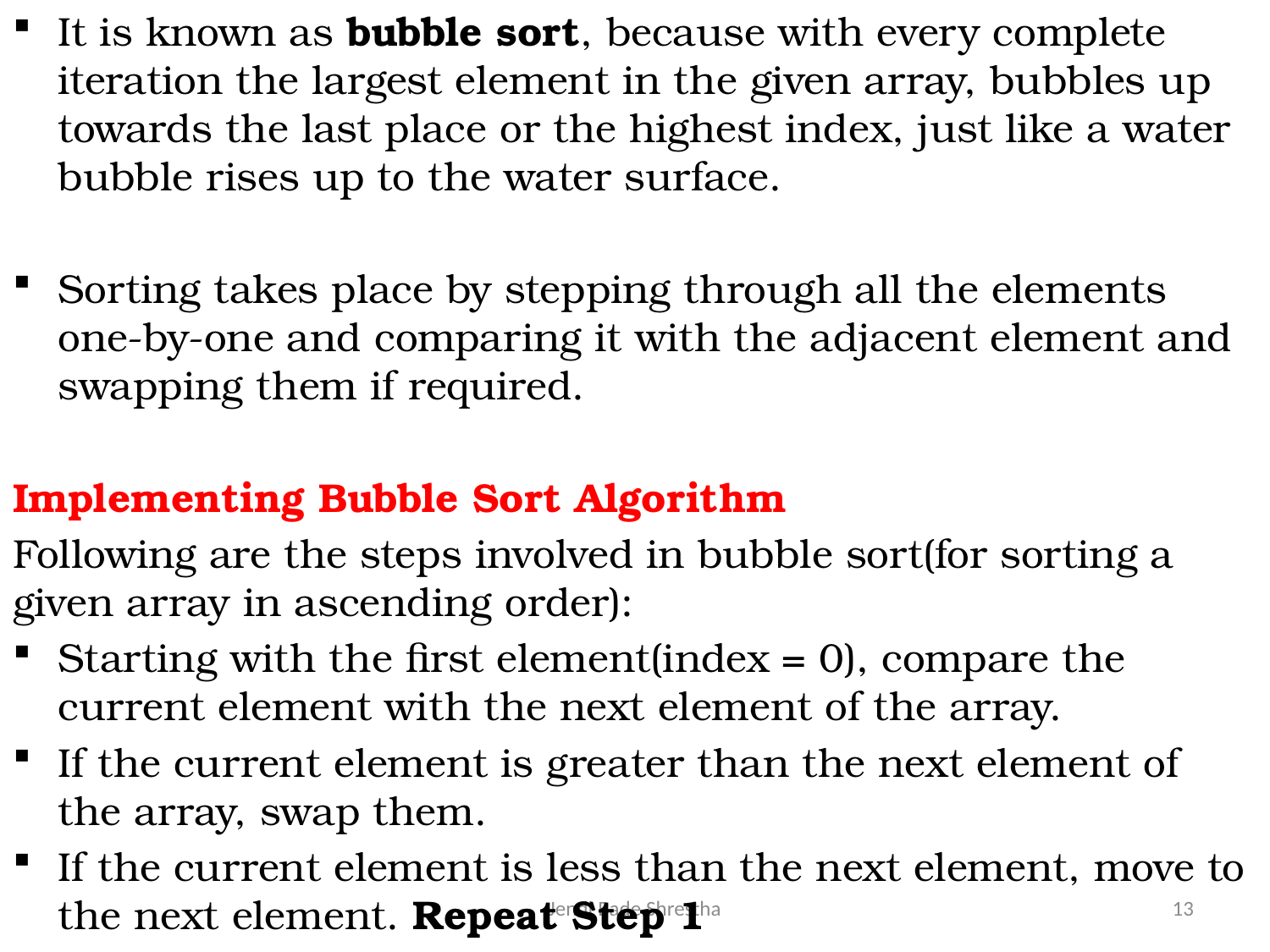

It is known as bubble sort, because with every complete iteration the largest element in the given array, bubbles up towards the last place or the highest index, just like a water bubble rises up to the water surface.

Sorting takes place by stepping through all the elements one-by-one and comparing it with the adjacent element and swapping them if required.

Implementing Bubble Sort Algorithm
Following are the steps involved in bubble sort(for sorting a given array in ascending order):
Starting with the first element(index = 0), compare the current element with the next element of the array.
If the current element is greater than the next element of the array, swap them.
If the current element is less than the next element, move to the next element. Repeat Step 1

Jendi Bade Shrestha
13